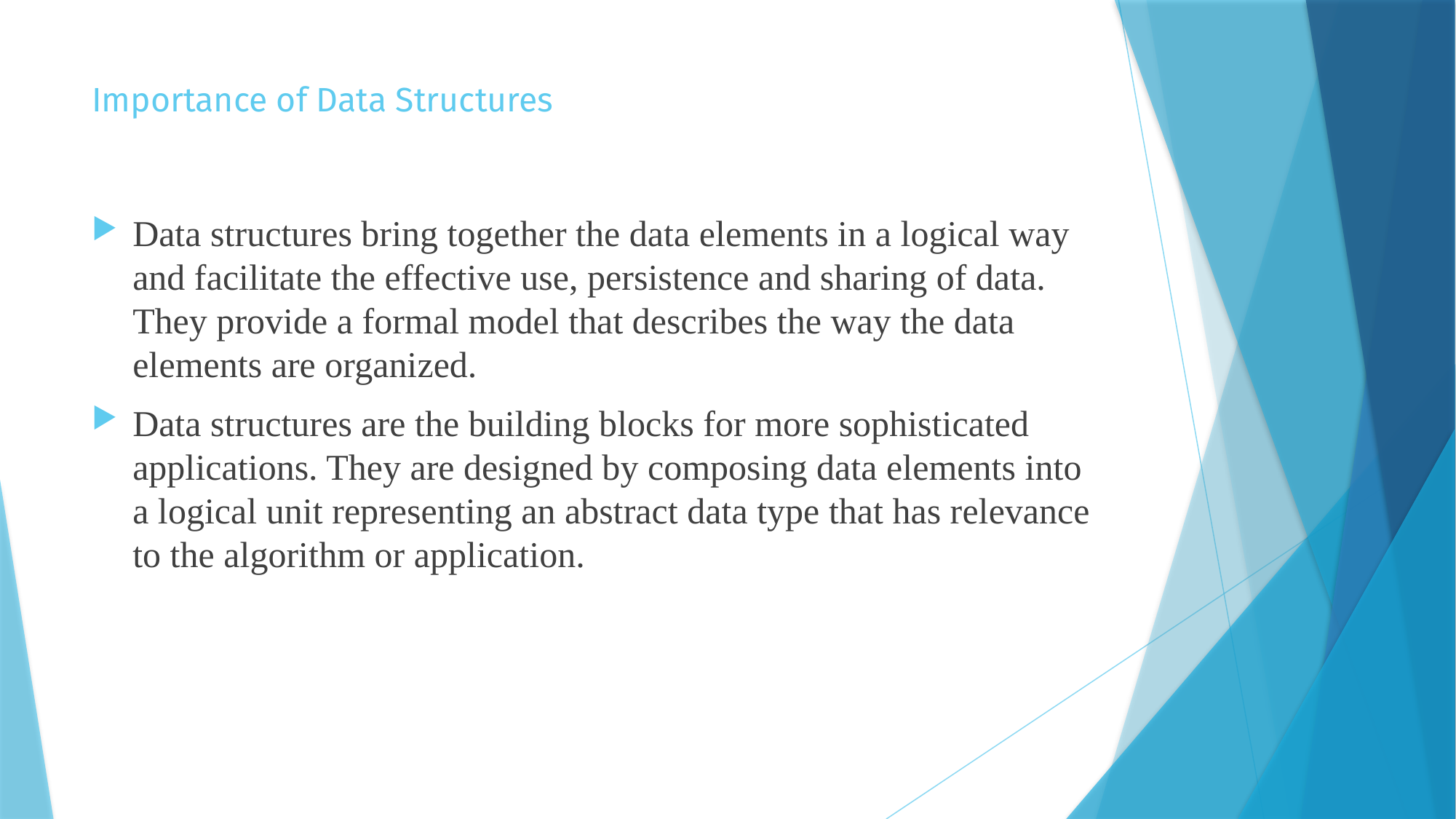

# Importance of Data Structures

Data structures bring together the data elements in a logical way and facilitate the effective use, persistence and sharing of data. They provide a formal model that describes the way the data elements are organized.
Data structures are the building blocks for more sophisticated applications. They are designed by composing data elements into a logical unit representing an abstract data type that has relevance to the algorithm or application.